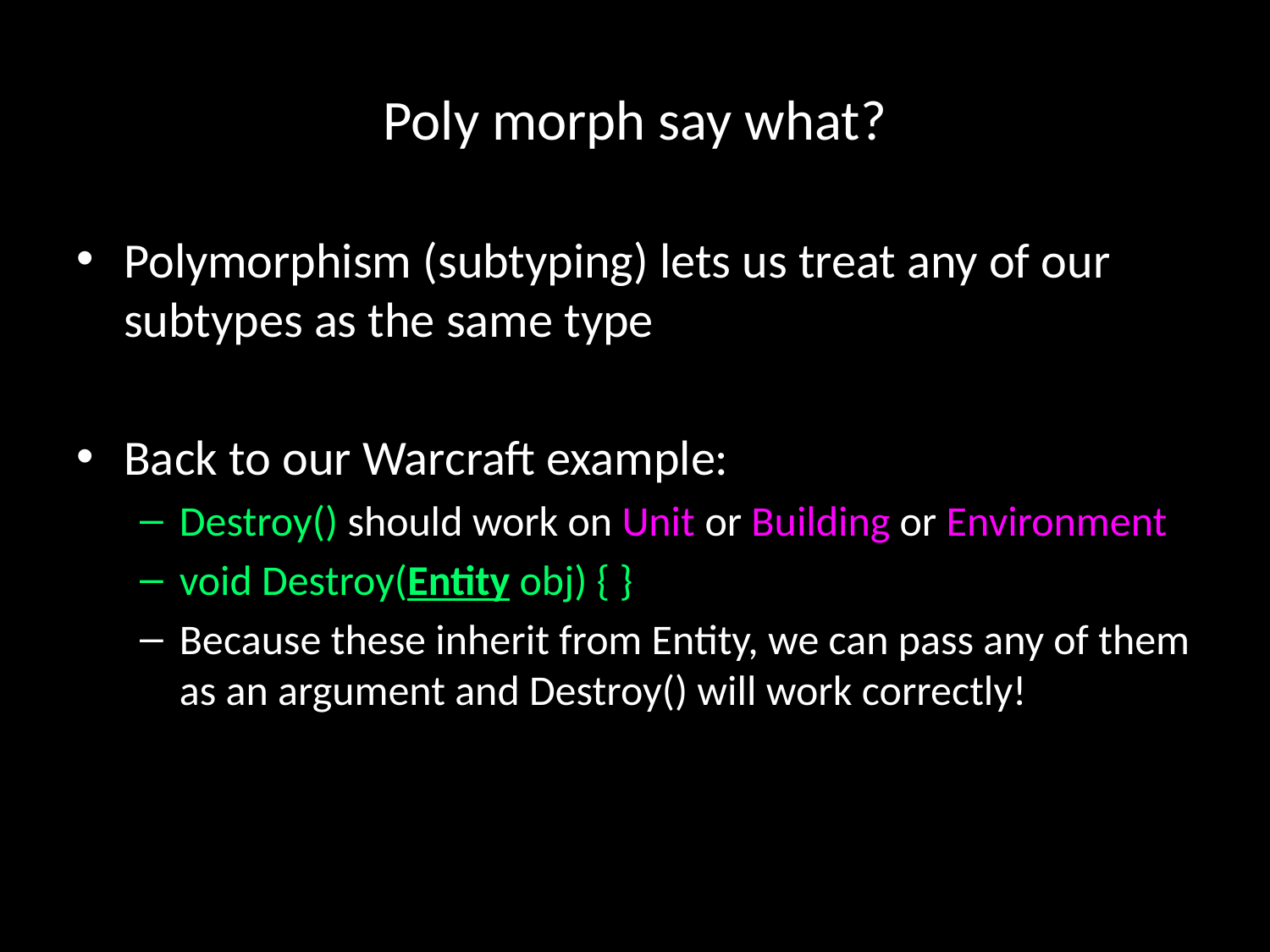

# Poly morph say what?
Polymorphism (subtyping) lets us treat any of our subtypes as the same type

Back to our Warcraft example:
Destroy() should work on Unit or Building or Environment
void Destroy(Entity obj) { }
Because these inherit from Entity, we can pass any of them as an argument and Destroy() will work correctly!